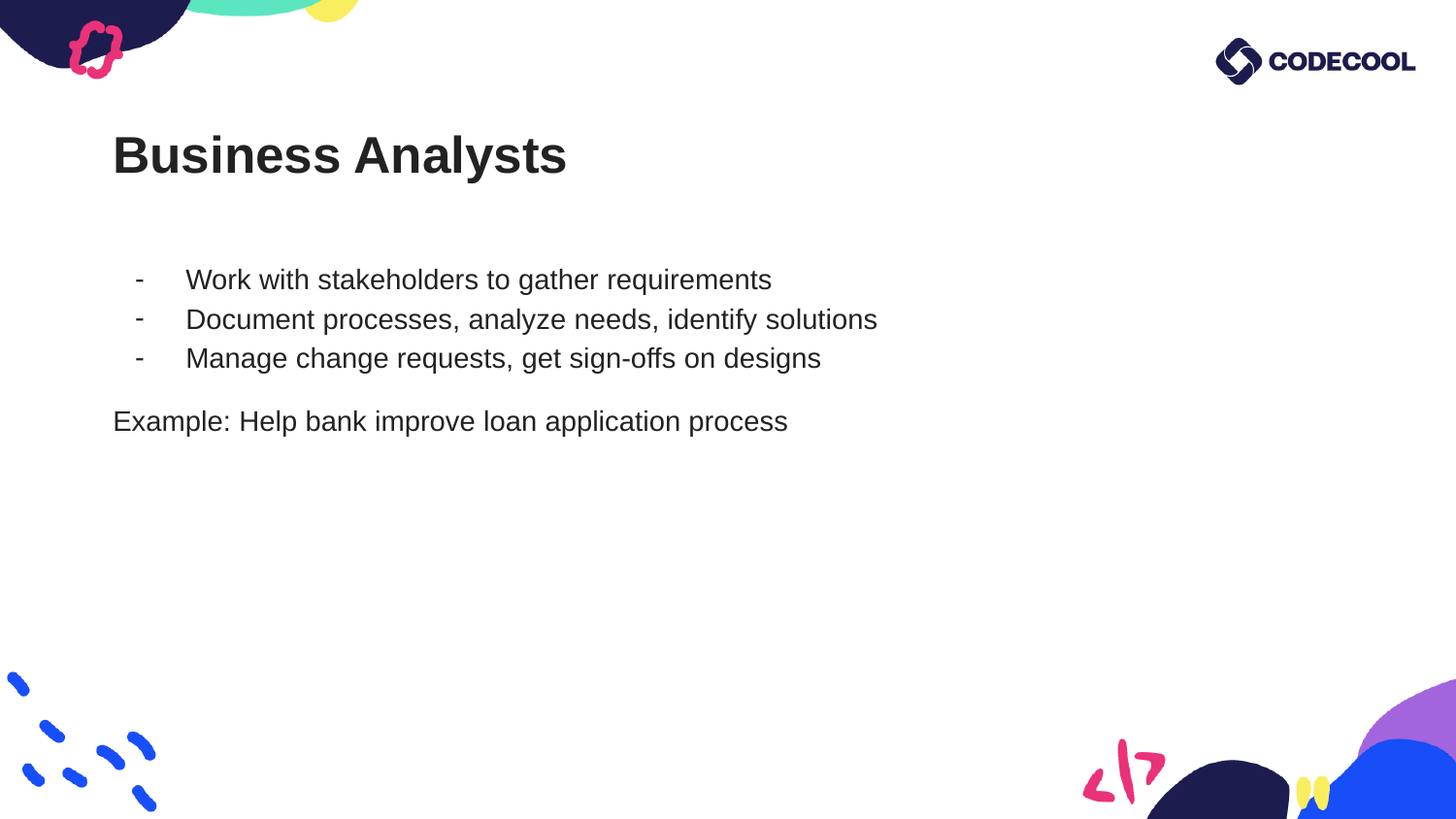

# Business Analysts
Work with stakeholders to gather requirements
Document processes, analyze needs, identify solutions
Manage change requests, get sign-offs on designs
Example: Help bank improve loan application process